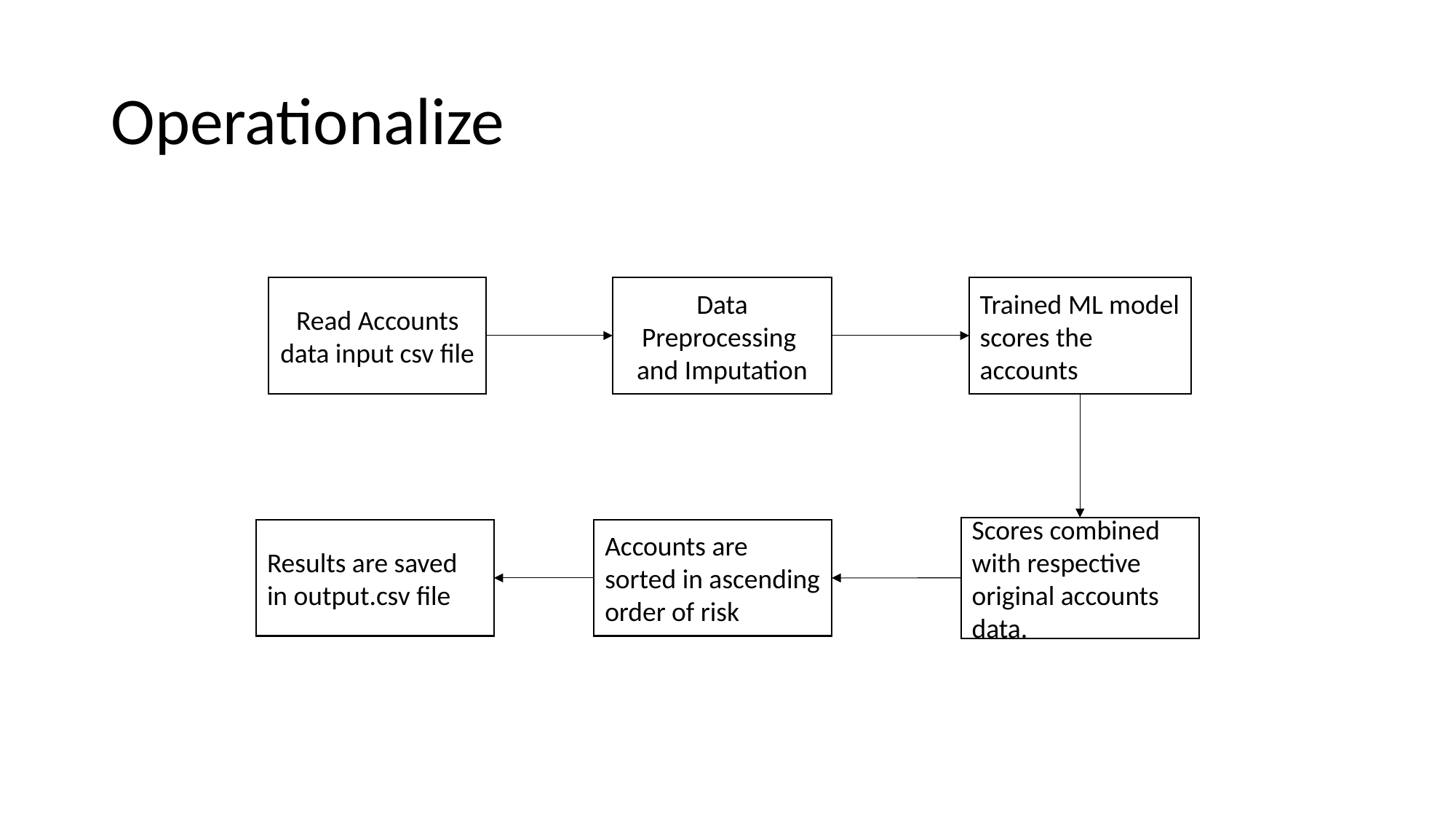

# Operationalize
Read Accounts data input csv file
Data Preprocessing  and Imputation
Trained ML model scores the accounts
Scores combined with respective original accounts data.
Results are saved in output.csv file
Accounts are sorted in ascending order of risk